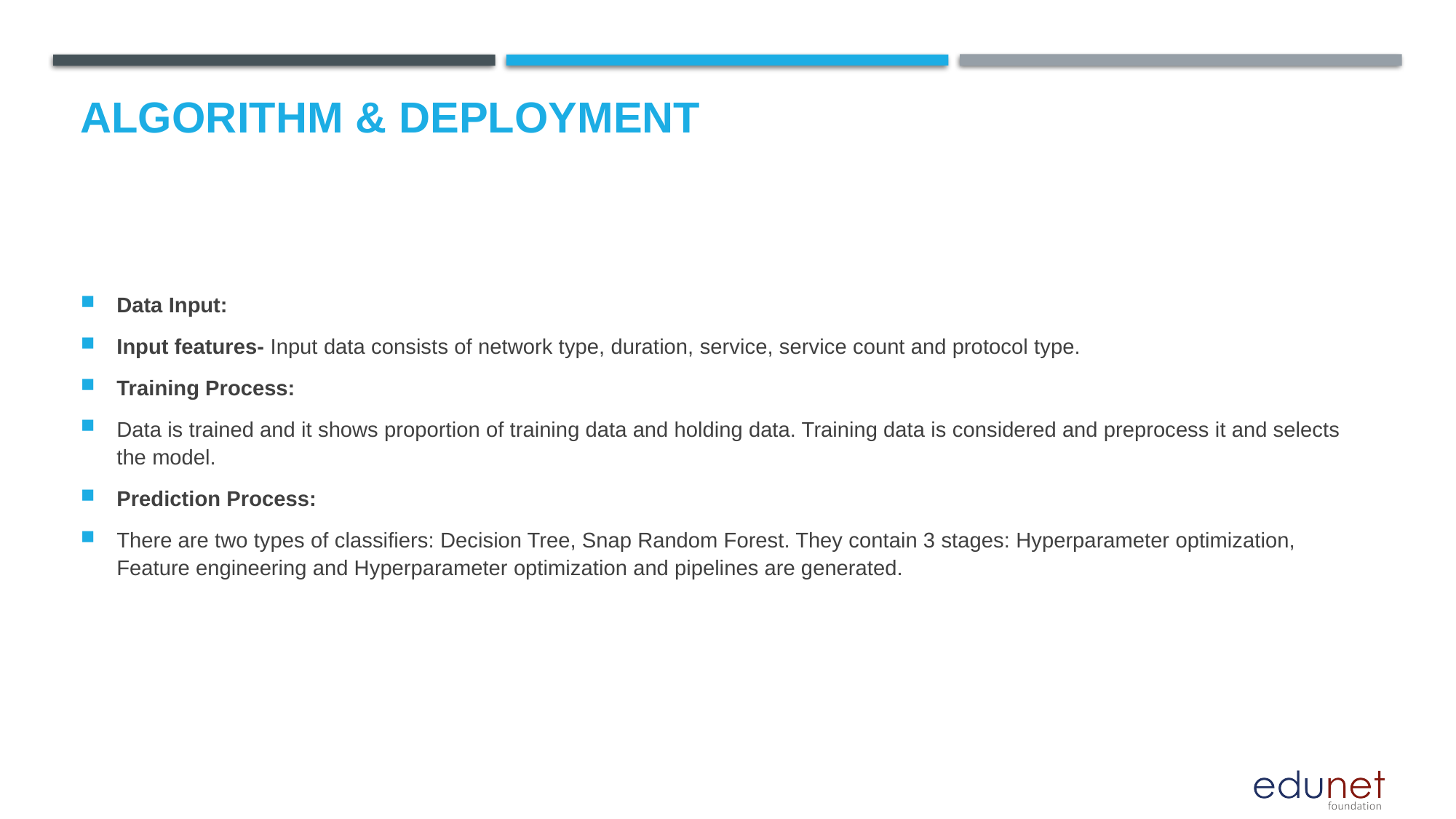

# Algorithm & Deployment
Data Input:
Input features- Input data consists of network type, duration, service, service count and protocol type.
Training Process:
Data is trained and it shows proportion of training data and holding data. Training data is considered and preprocess it and selects the model.
Prediction Process:
There are two types of classifiers: Decision Tree, Snap Random Forest. They contain 3 stages: Hyperparameter optimization, Feature engineering and Hyperparameter optimization and pipelines are generated.